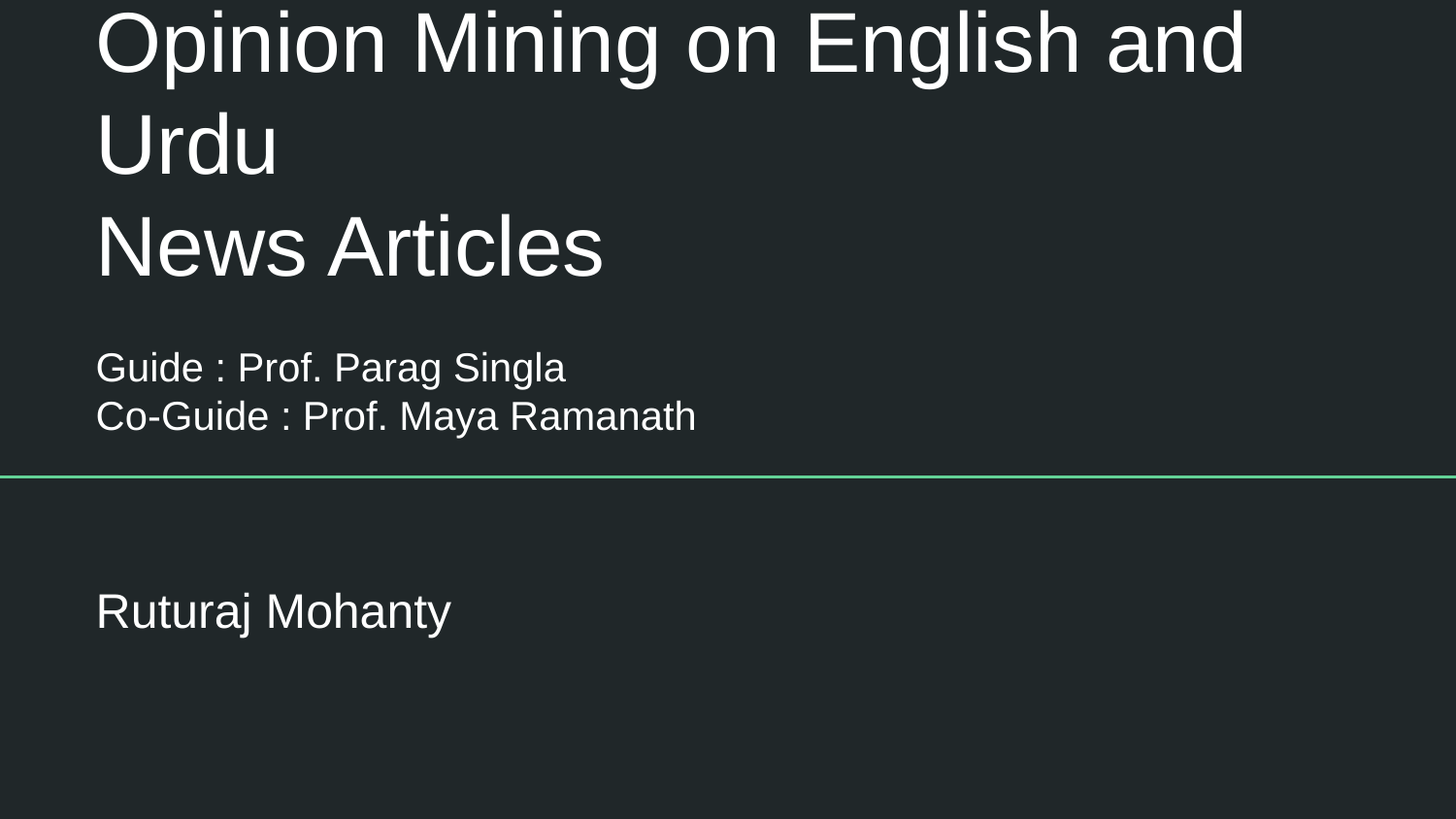

# Opinion Mining on English and Urdu
News Articles

Guide : Prof. Parag Singla
Co-Guide : Prof. Maya Ramanath

Ruturaj Mohanty